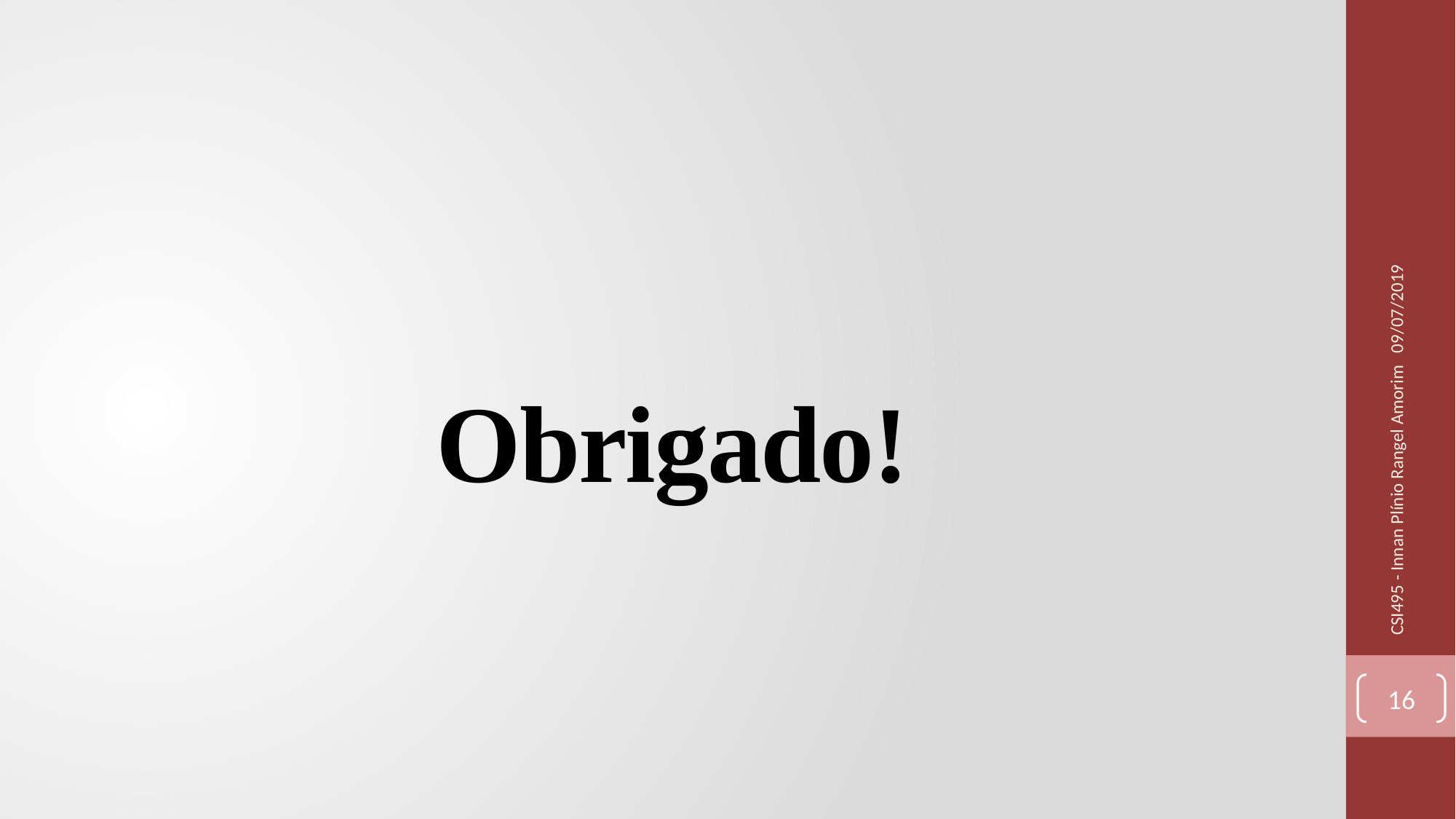

09/07/2019
Obrigado!
CSI495 - Innan Plínio Rangel Amorim
16